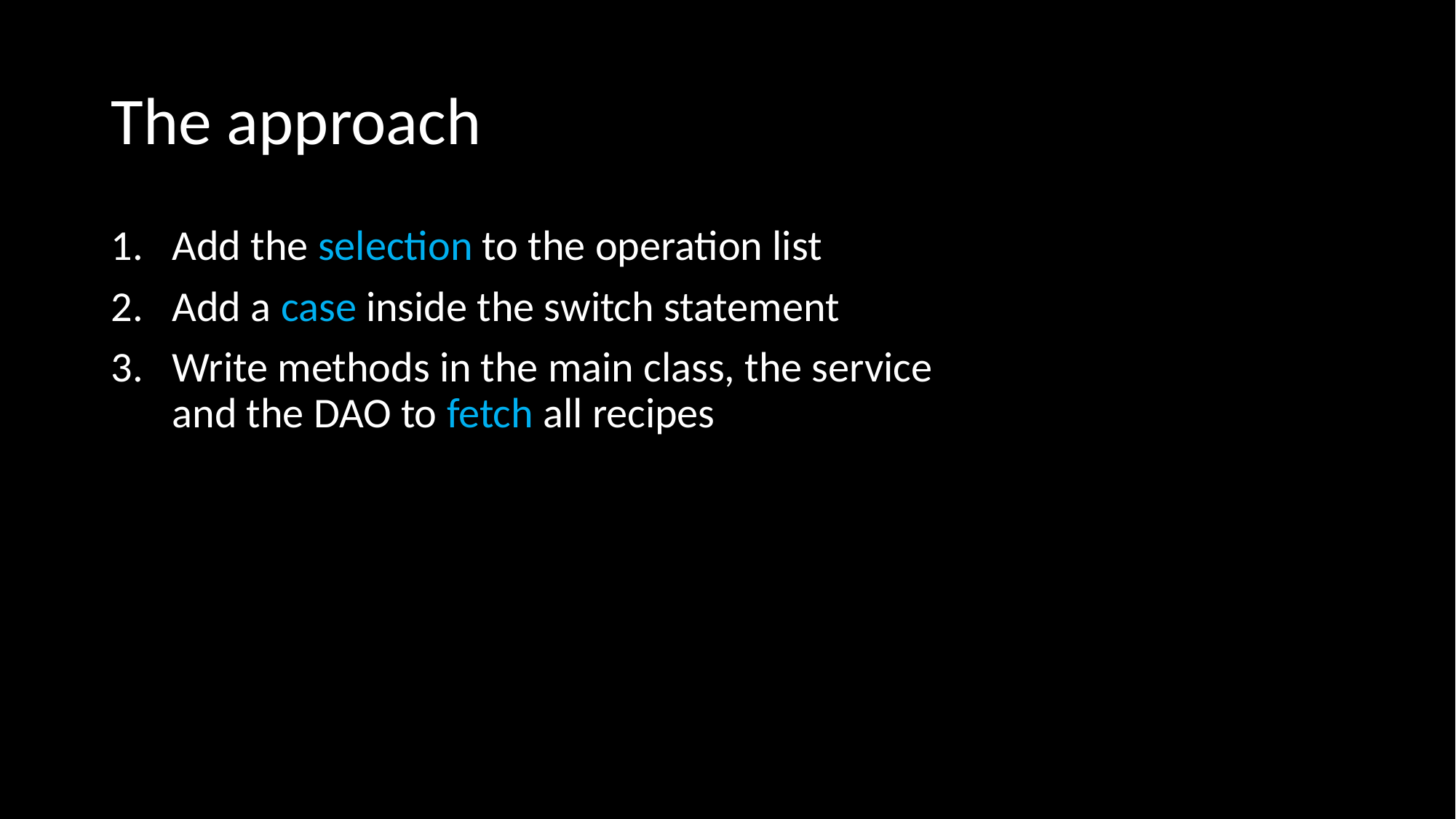

# The approach
Add the selection to the operation list
Add a case inside the switch statement
Write methods in the main class, the service and the DAO to fetch all recipes